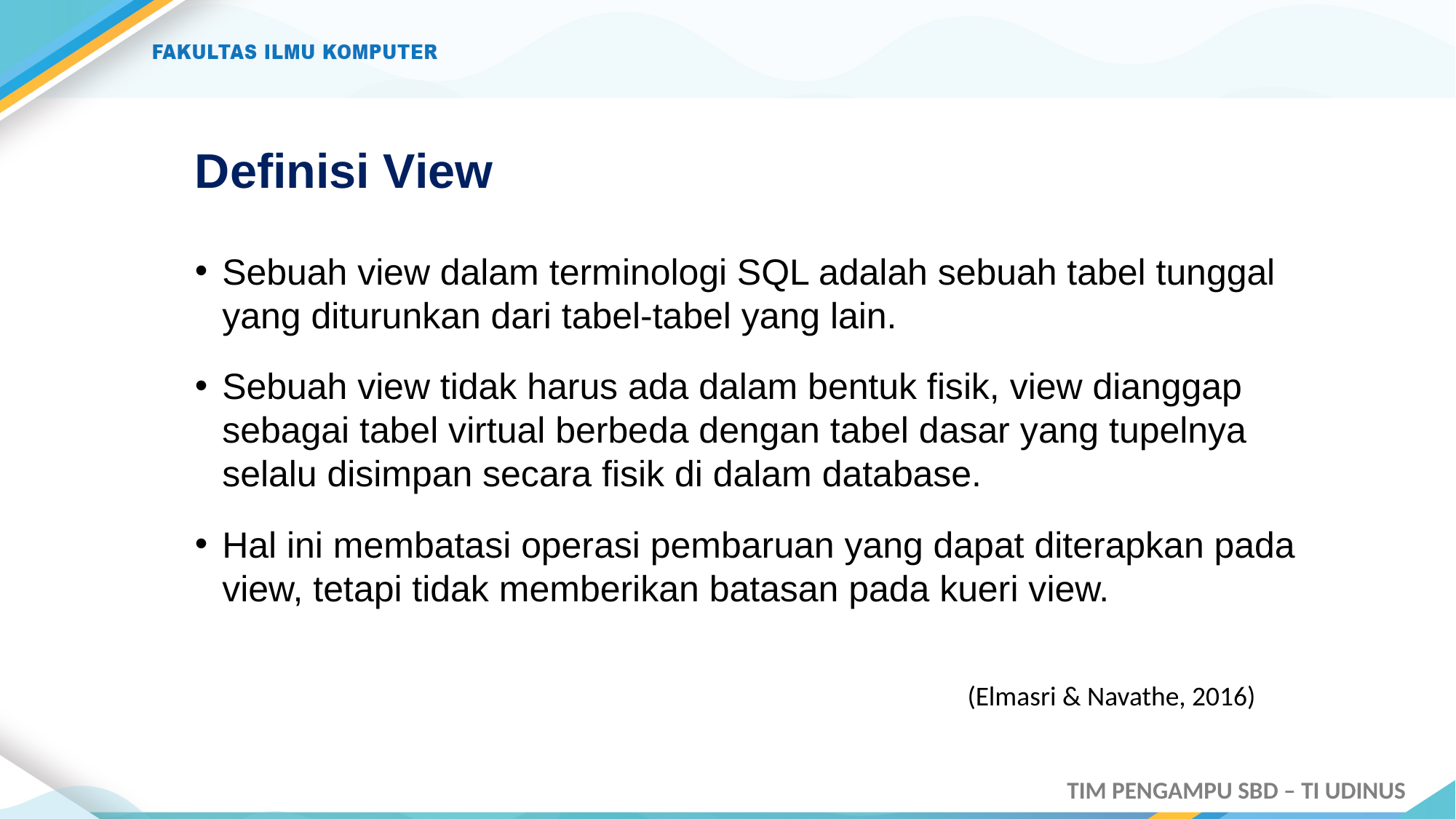

# Definisi View
Sebuah view dalam terminologi SQL adalah sebuah tabel tunggal yang diturunkan dari tabel-tabel yang lain.
Sebuah view tidak harus ada dalam bentuk fisik, view dianggap sebagai tabel virtual berbeda dengan tabel dasar yang tupelnya selalu disimpan secara fisik di dalam database.
Hal ini membatasi operasi pembaruan yang dapat diterapkan pada view, tetapi tidak memberikan batasan pada kueri view.

(Elmasri & Navathe, 2016)